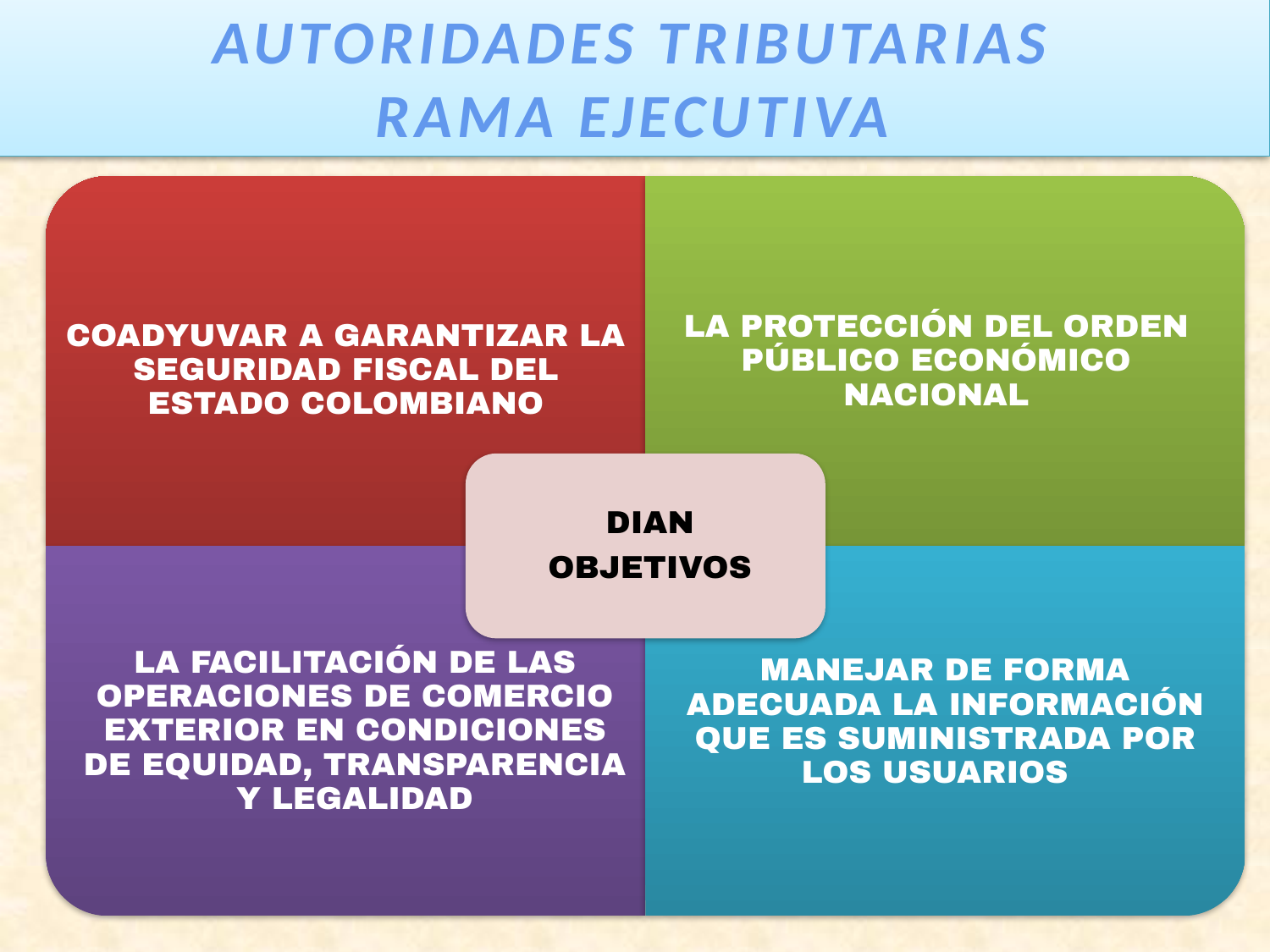

# AUTORIDADES TRIBUTARIAS RAMA EJECUTIVA
COADYUVAR A GARANTIZAR LA SEGURIDAD FISCAL DEL ESTADO COLOMBIANO
LA PROTECCIÓN DEL ORDEN PÚBLICO ECONÓMICO NACIONAL
LA FACILITACIÓN DE LAS OPERACIONES DE COMERCIO EXTERIOR EN CONDICIONES DE EQUIDAD, TRANSPARENCIA Y LEGALIDAD
MANEJAR DE FORMA ADECUADA LA INFORMACIÓN QUE ES SUMINISTRADA POR LOS USUARIOS
DIAN
OBJETIVOS